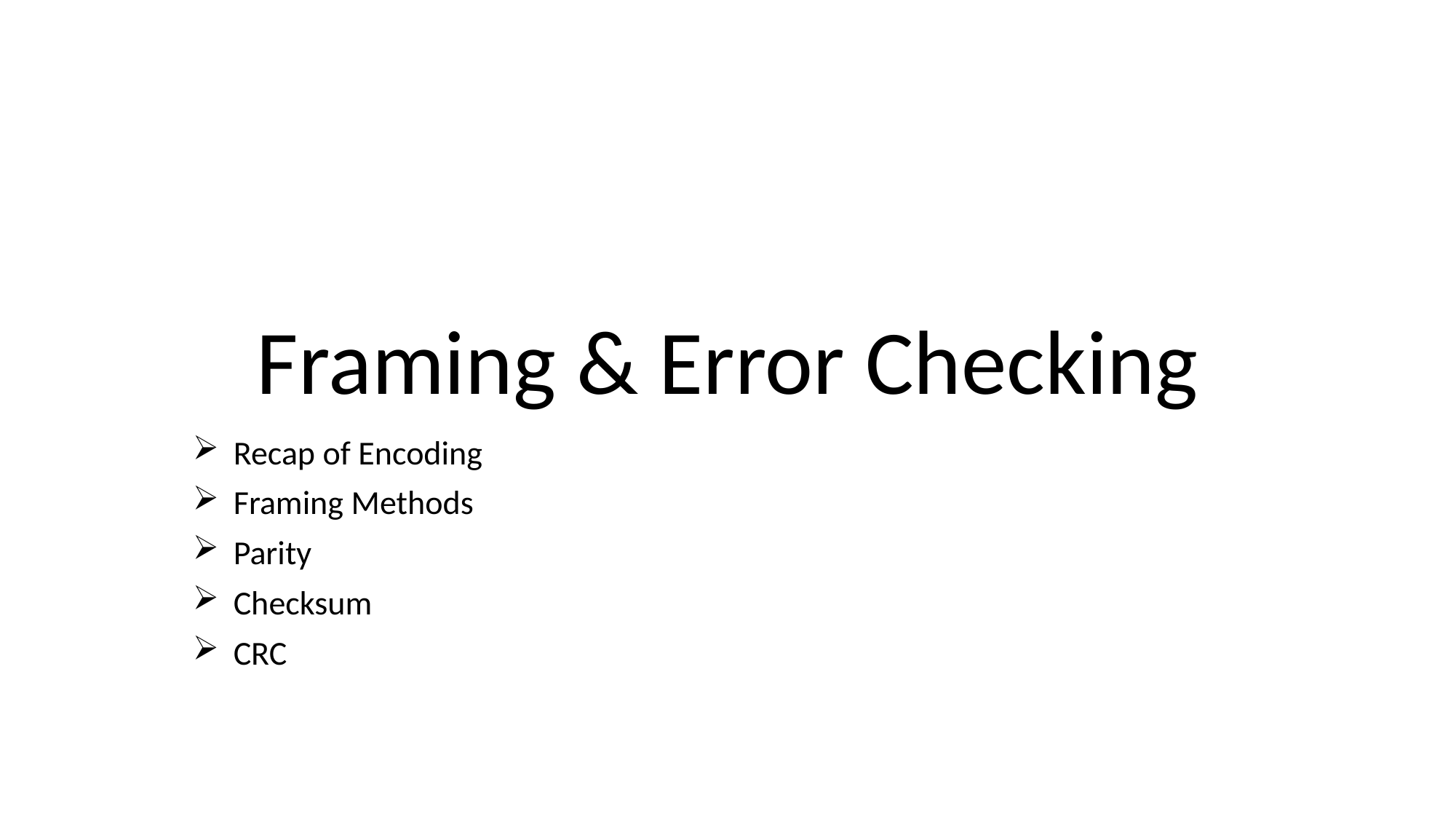

# Framing & Error Checking
Recap of Encoding
Framing Methods
Parity
Checksum
CRC